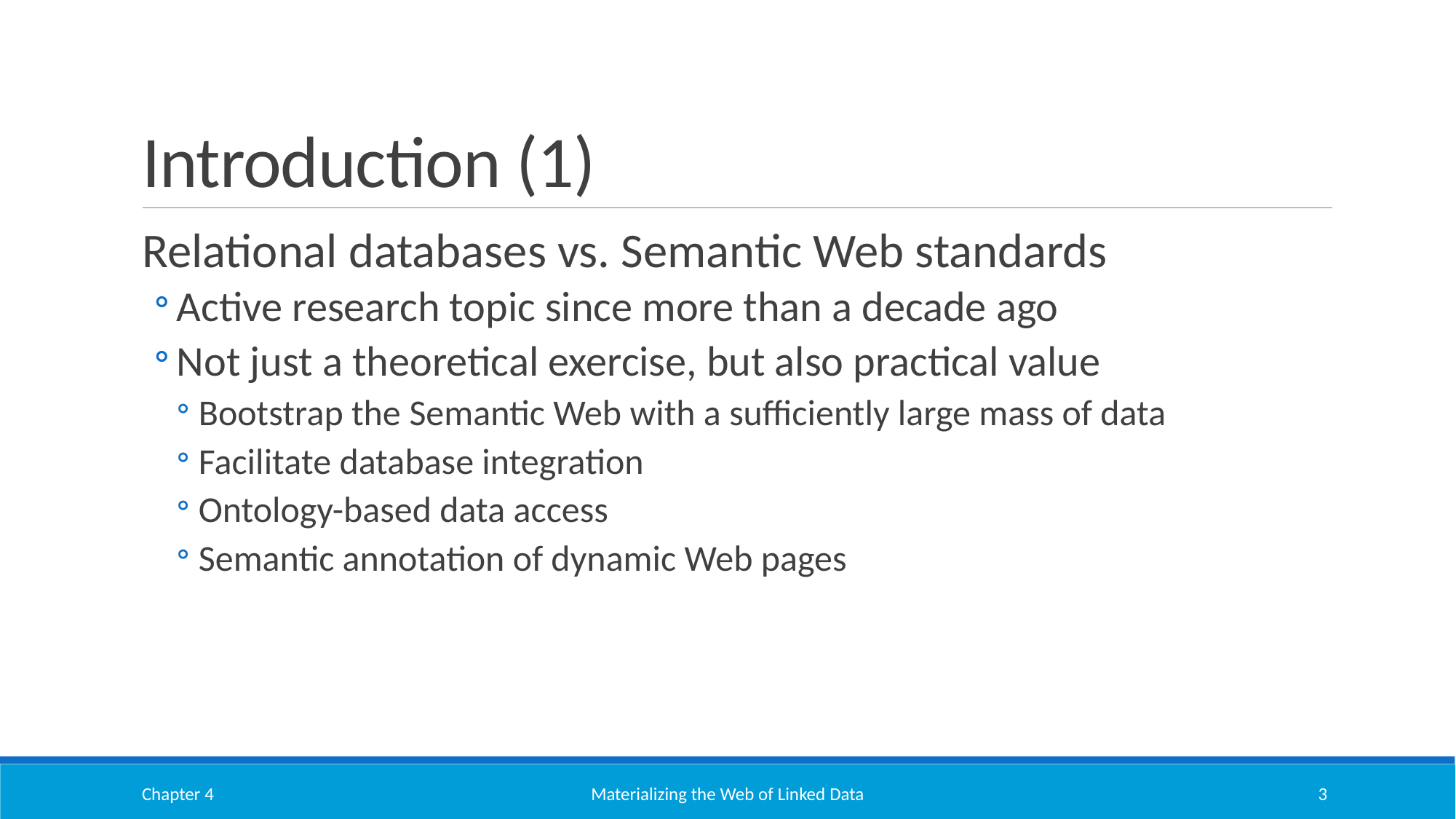

# Introduction (1)
Relational databases vs. Semantic Web standards
Active research topic since more than a decade ago
Not just a theoretical exercise, but also practical value
Bootstrap the Semantic Web with a sufficiently large mass of data
Facilitate database integration
Ontology-based data access
Semantic annotation of dynamic Web pages
Chapter 4
Materializing the Web of Linked Data
3